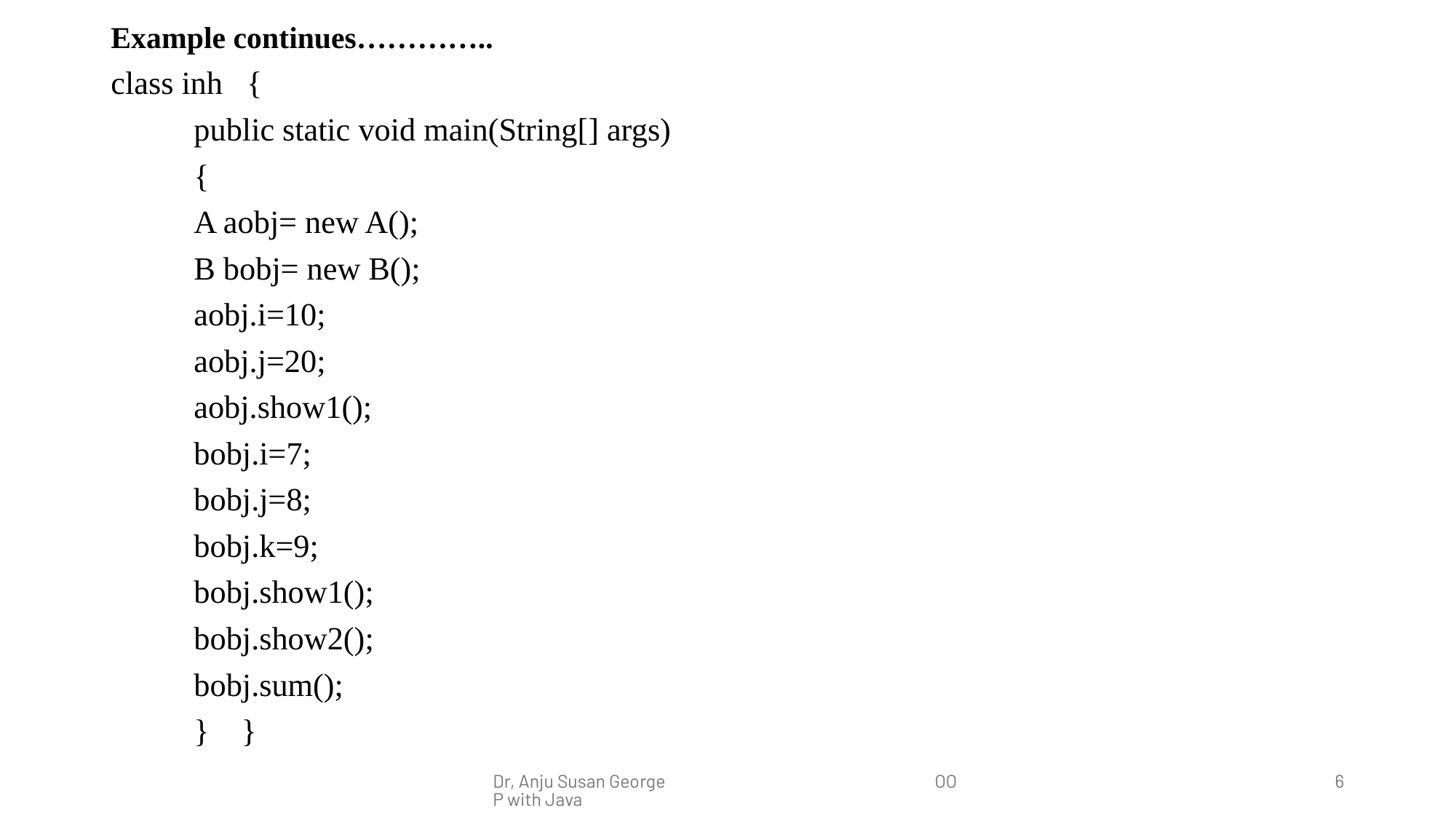

# Example continues…………..
class inh   {
	public static void main(String[] args)
	{
		A aobj= new A();
		B bobj= new B();
		aobj.i=10;
		aobj.j=20;
		aobj.show1();
		bobj.i=7;
		bobj.j=8;
		bobj.k=9;
		bobj.show1();
		bobj.show2();
		bobj.sum();
	}    }
Dr, Anju Susan George                                                                          OOP with Java
6